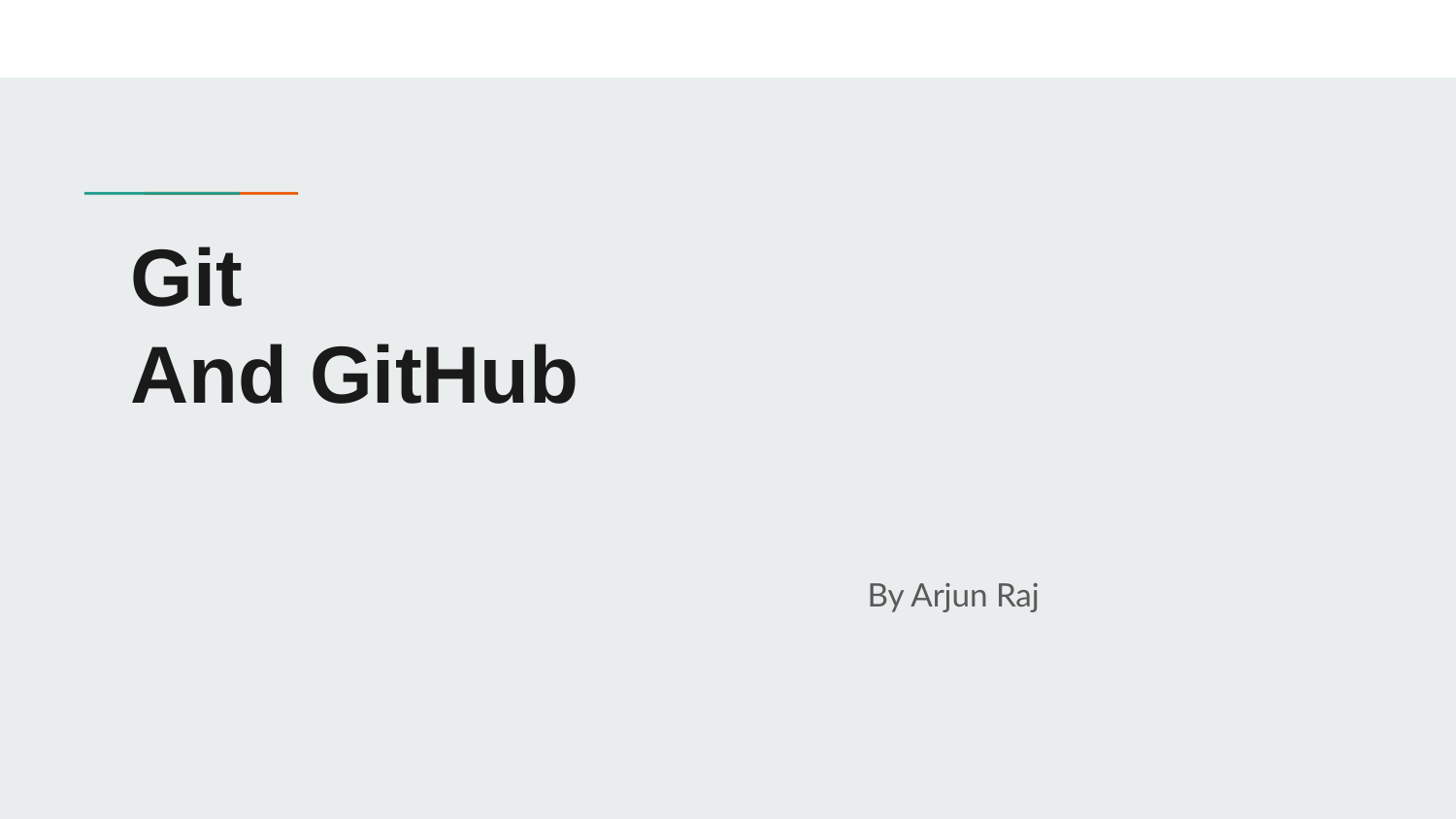

# Git
And GitHub
By Arjun Raj